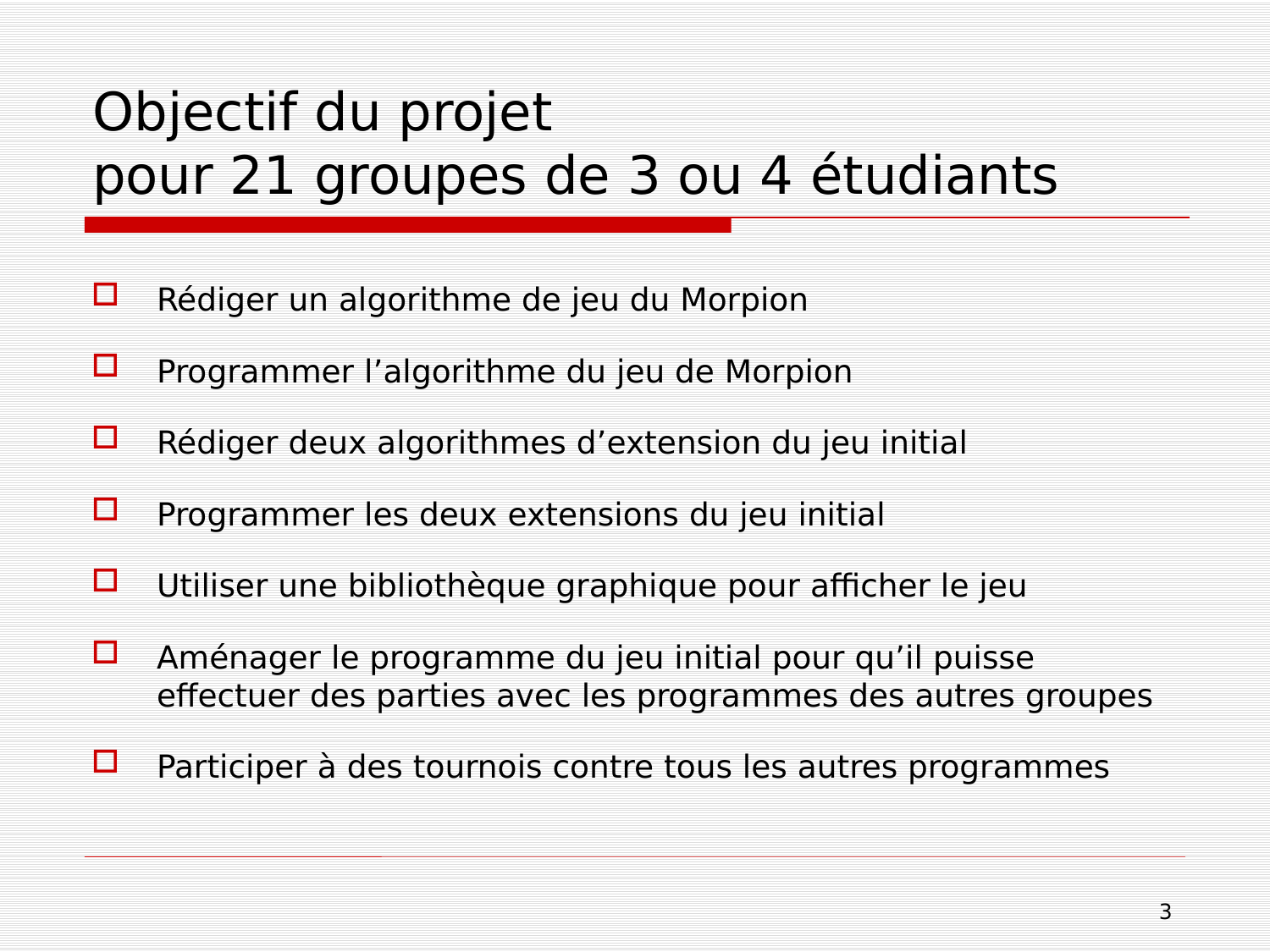

# Objectif du projet pour 21 groupes de 3 ou 4 étudiants

Rédiger un algorithme de jeu du Morpion

Programmer l’algorithme du jeu de Morpion

Rédiger deux algorithmes d’extension du jeu initial

Programmer les deux extensions du jeu initial

Utiliser une bibliothèque graphique pour afficher le jeu

Aménager le programme du jeu initial pour qu’il puisse effectuer des parties avec les programmes des autres groupes

Participer à des tournois contre tous les autres programmes

3